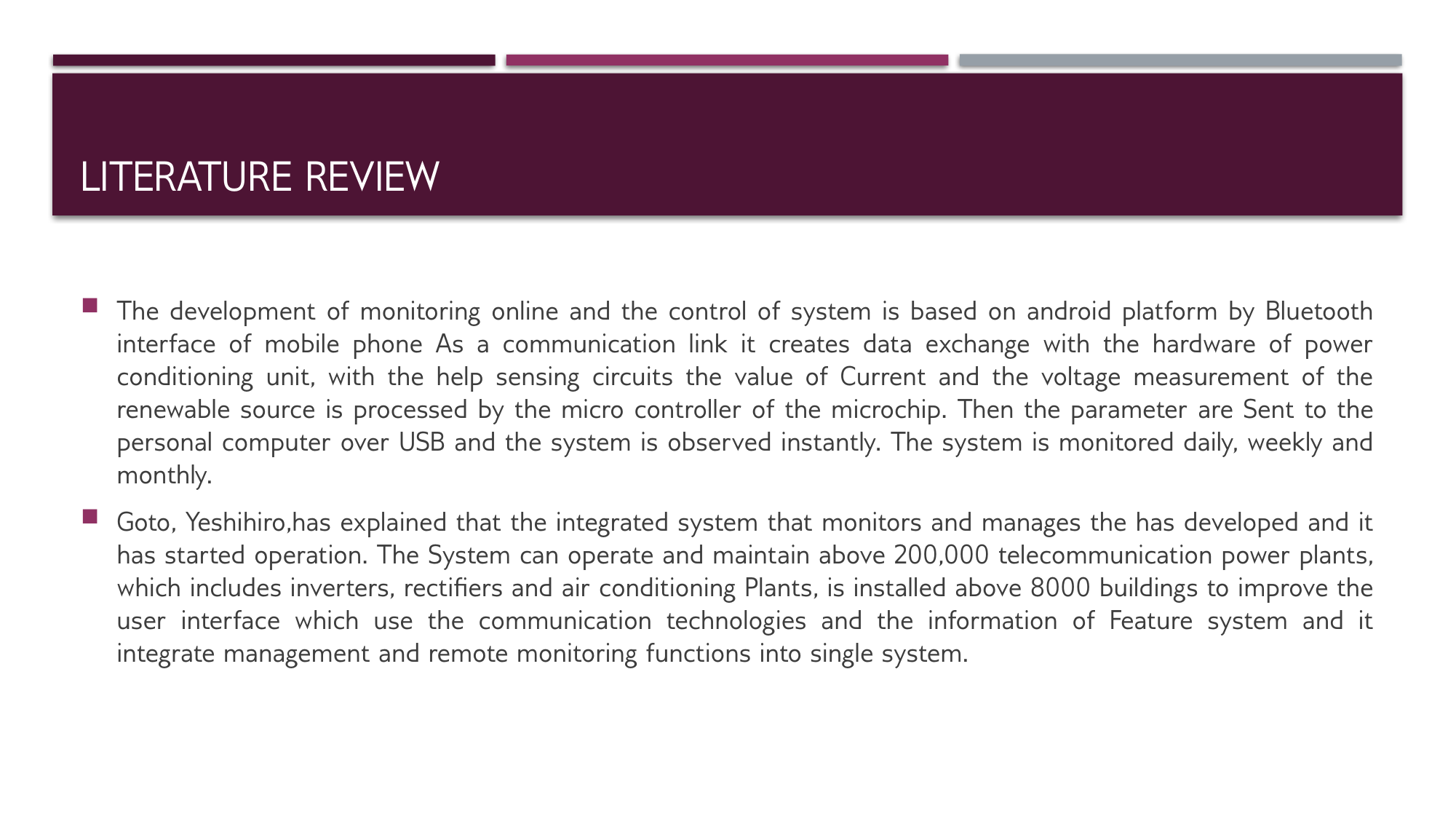

# Literature Review
The development of monitoring online and the control of system is based on android platform by Bluetooth interface of mobile phone As a communication link it creates data exchange with the hardware of power conditioning unit, with the help sensing circuits the value of Current and the voltage measurement of the renewable source is processed by the micro controller of the microchip. Then the parameter are Sent to the personal computer over USB and the system is observed instantly. The system is monitored daily, weekly and monthly.
Goto, Yeshihiro,has explained that the integrated system that monitors and manages the has developed and it has started operation. The System can operate and maintain above 200,000 telecommunication power plants, which includes inverters, rectifiers and air conditioning Plants, is installed above 8000 buildings to improve the user interface which use the communication technologies and the information of Feature system and it integrate management and remote monitoring functions into single system.